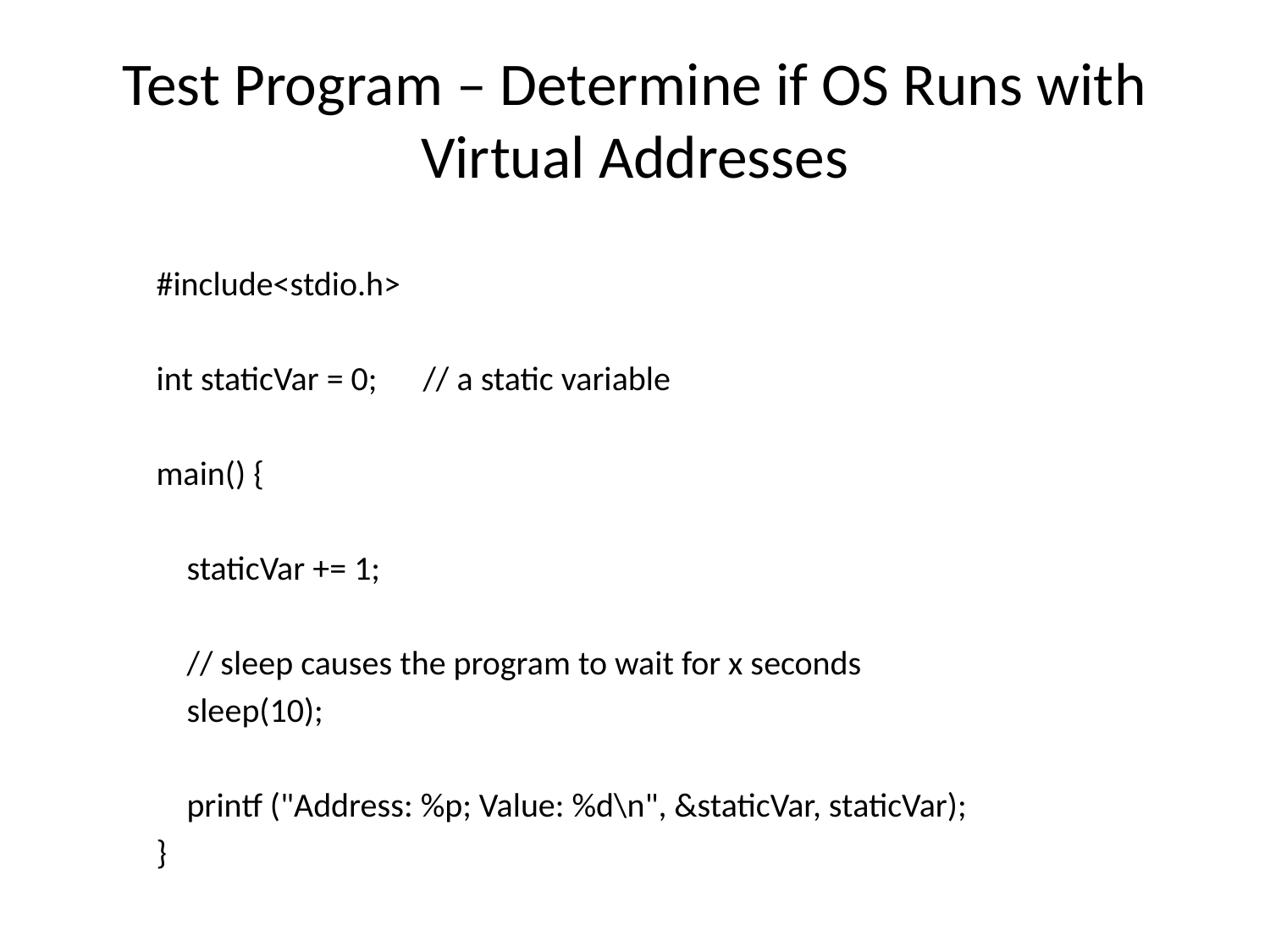

# Test Program – Determine if OS Runs with Virtual Addresses
#include<stdio.h>

int staticVar = 0;      // a static variable

main() {

    staticVar += 1;

    // sleep causes the program to wait for x seconds
    sleep(10);

    printf ("Address: %p; Value: %d\n", &staticVar, staticVar);
}